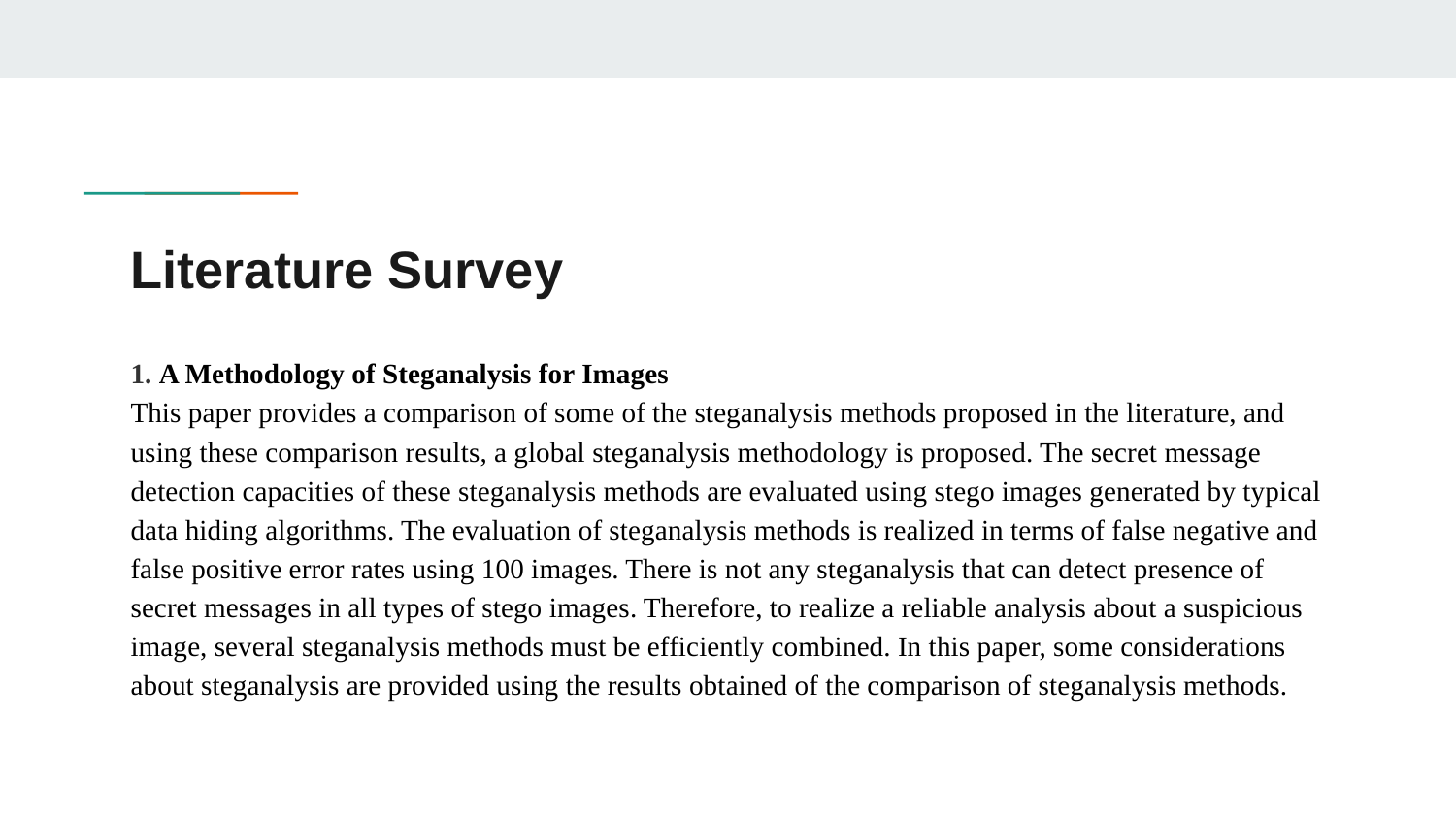

# Literature Survey
1. A Methodology of Steganalysis for Images
This paper provides a comparison of some of the steganalysis methods proposed in the literature, and using these comparison results, a global steganalysis methodology is proposed. The secret message detection capacities of these steganalysis methods are evaluated using stego images generated by typical data hiding algorithms. The evaluation of steganalysis methods is realized in terms of false negative and false positive error rates using 100 images. There is not any steganalysis that can detect presence of secret messages in all types of stego images. Therefore, to realize a reliable analysis about a suspicious image, several steganalysis methods must be efficiently combined. In this paper, some considerations about steganalysis are provided using the results obtained of the comparison of steganalysis methods.